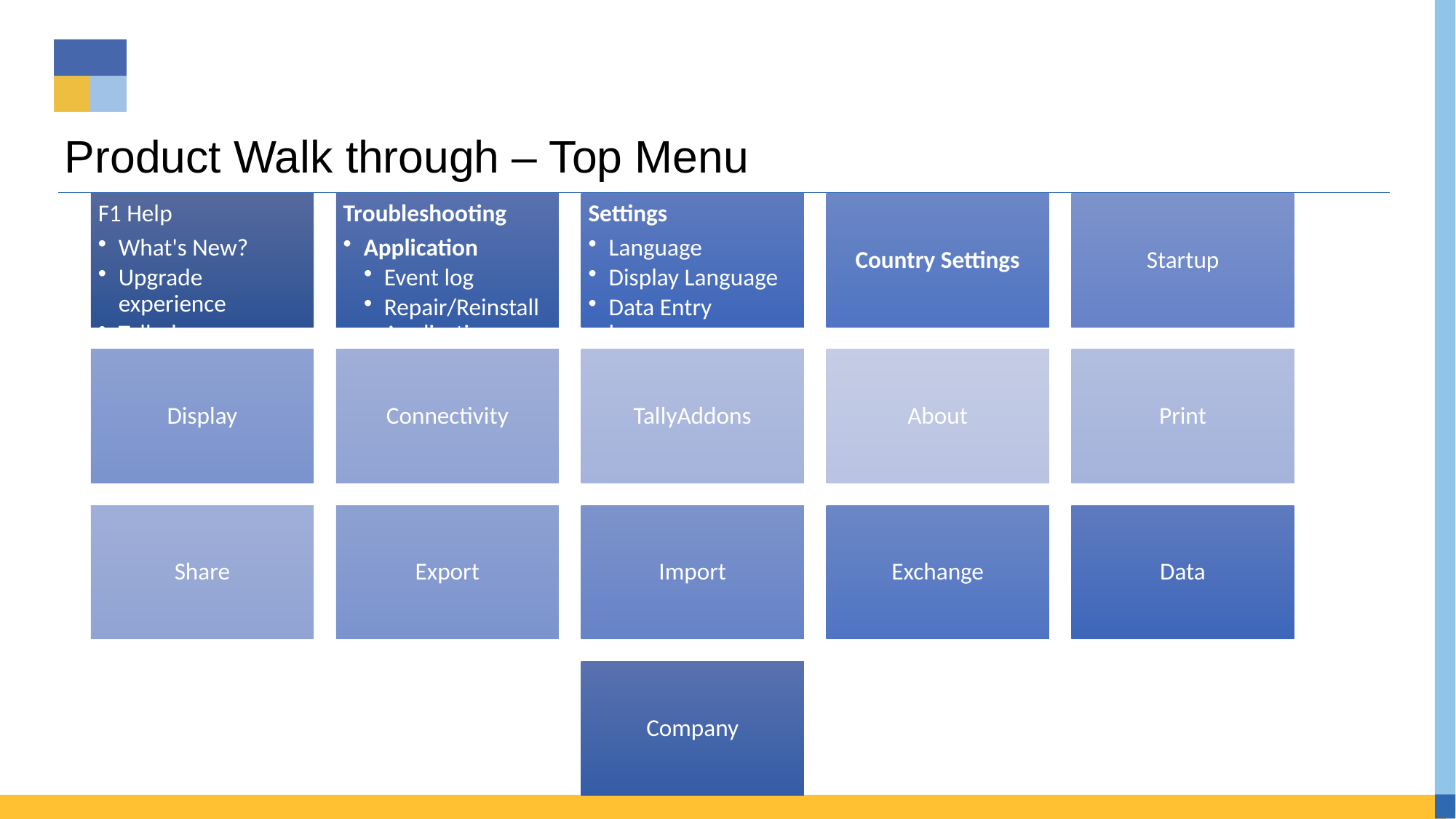

# Product Walk through – Top Menu
F1 Help
What's New?
Upgrade experience
Tallyshop
Troubleshooting
Application
Event log
Repair/Reinstall Application
Settings
Language
Display Language
Data Entry language
Country Settings
Startup
Display
Connectivity
TallyAddons
About
Print
Share
Export
Import
Exchange
Data
Company